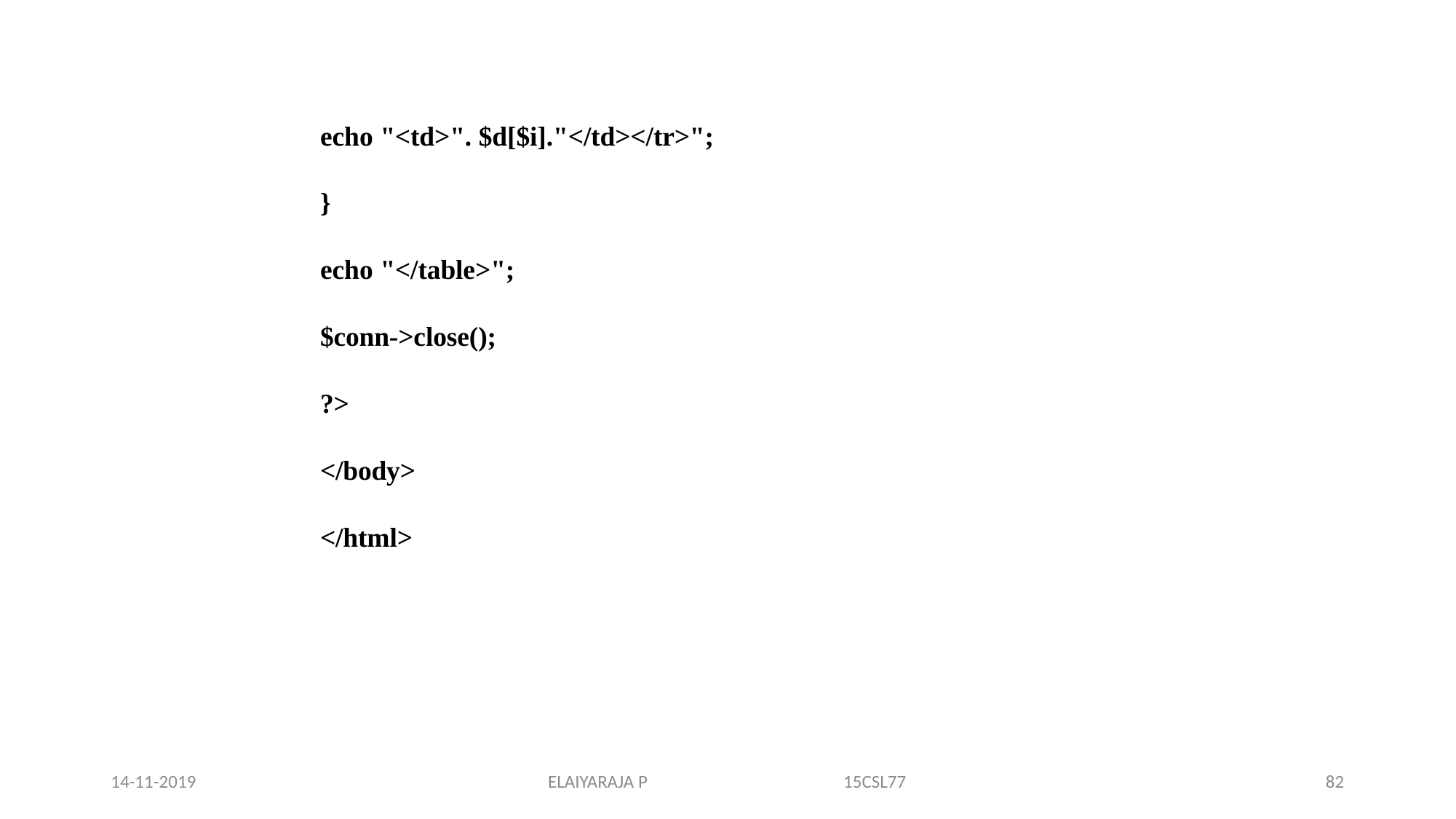

echo "<td>". $d[$i]."</td></tr>";

}

echo "</table>";

$conn->close();

?>

</body>

</html>
14-11-2019
ELAIYARAJA P                                               15CSL77
82